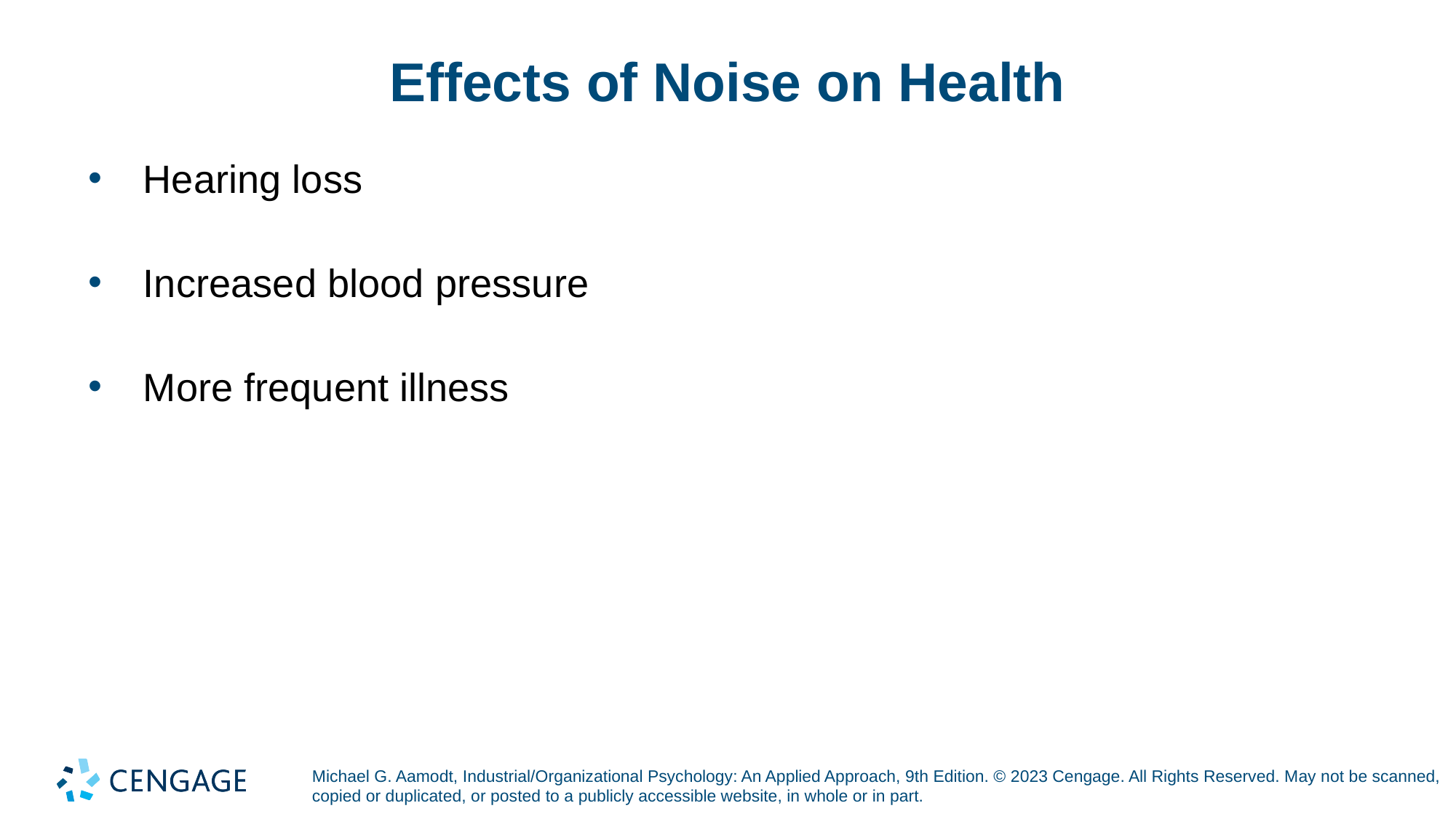

# Effects of Noise on Health
Hearing loss
Increased blood pressure
More frequent illness